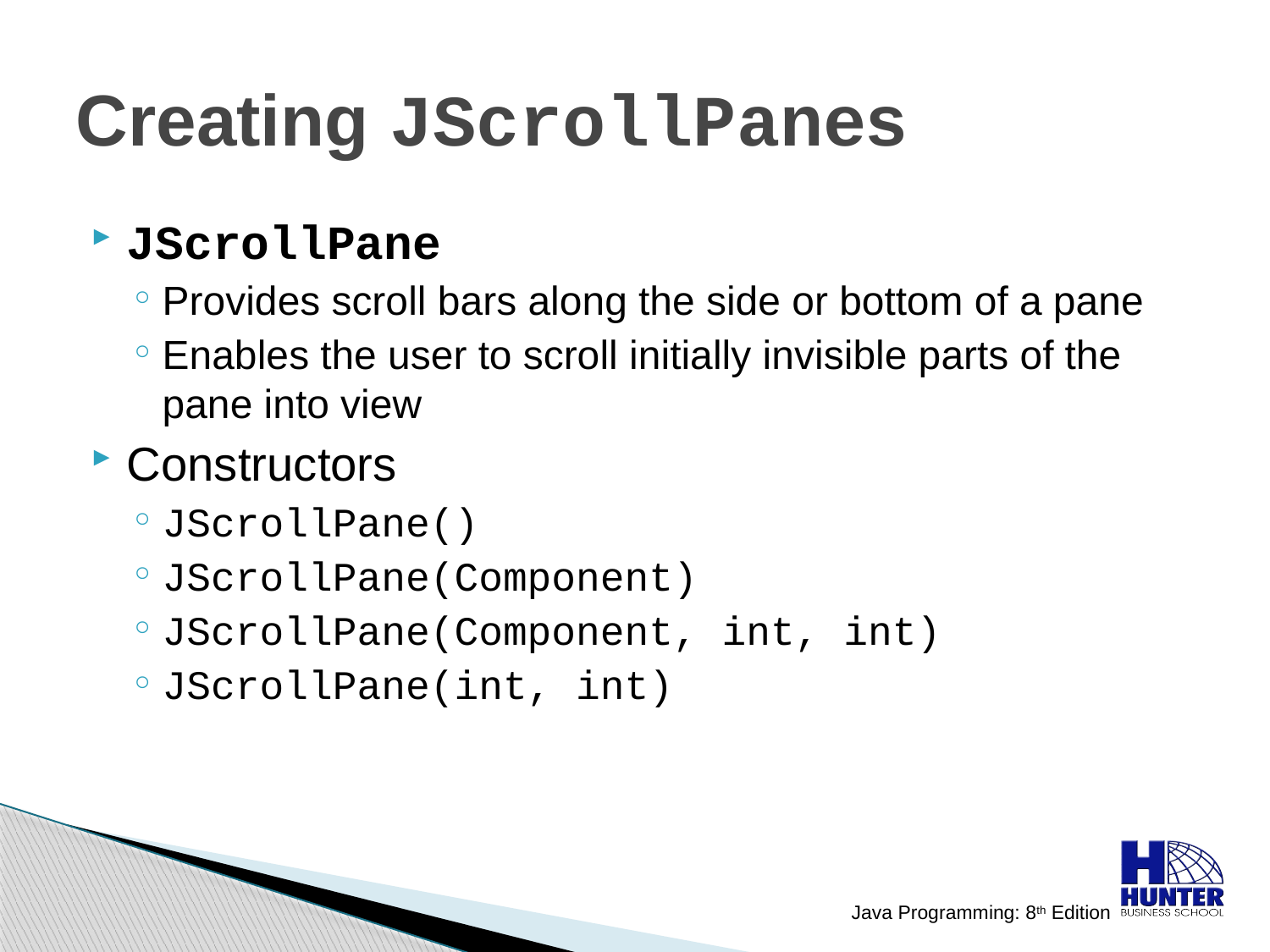

# Creating JScrollPanes
JScrollPane
Provides scroll bars along the side or bottom of a pane
Enables the user to scroll initially invisible parts of the pane into view
Constructors
JScrollPane()
JScrollPane(Component)
JScrollPane(Component, int, int)
JScrollPane(int, int)